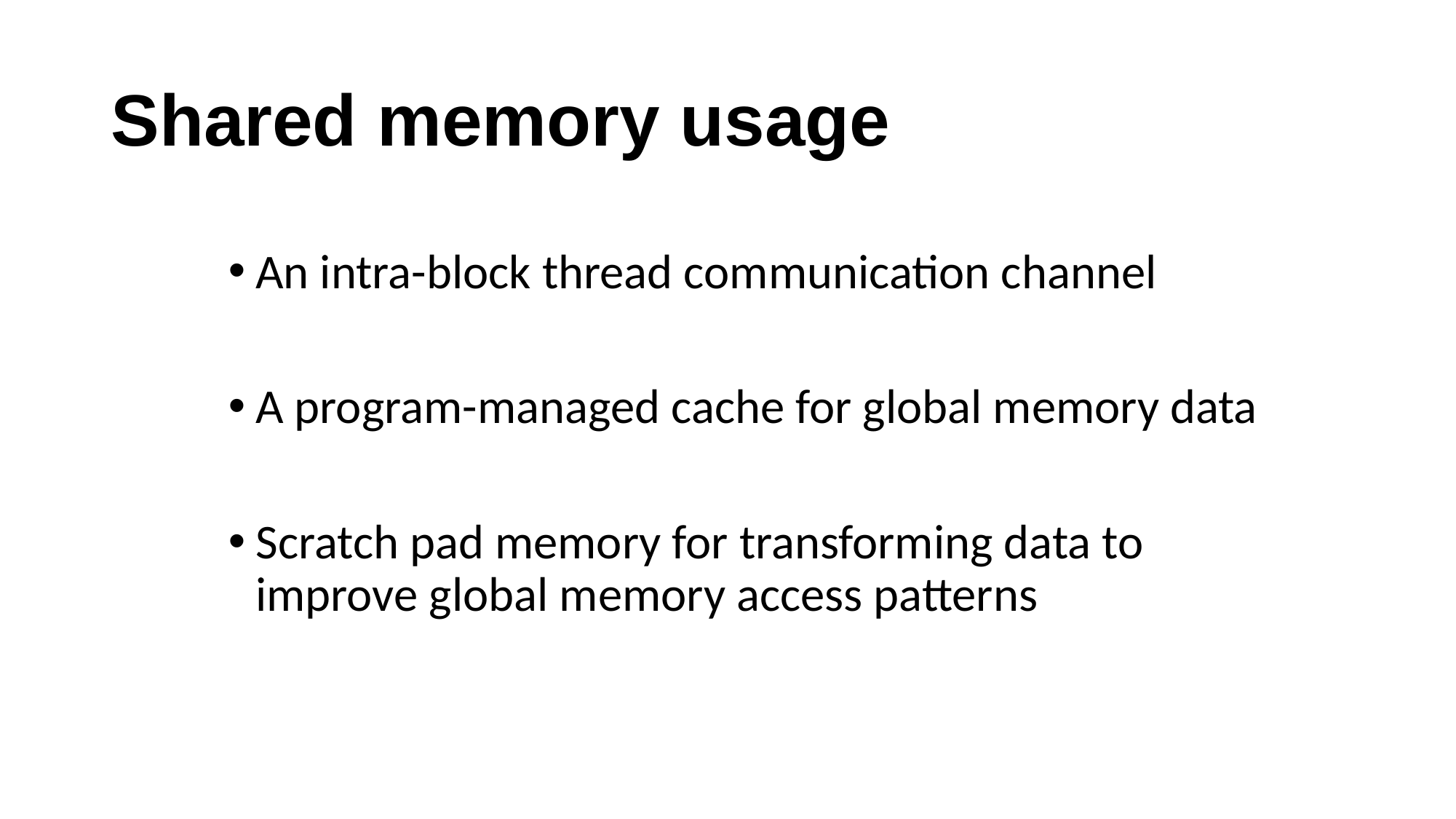

# Shared memory usage
An intra-block thread communication channel

A program-managed cache for global memory data

Scratch pad memory for transforming data to improve global memory access patterns